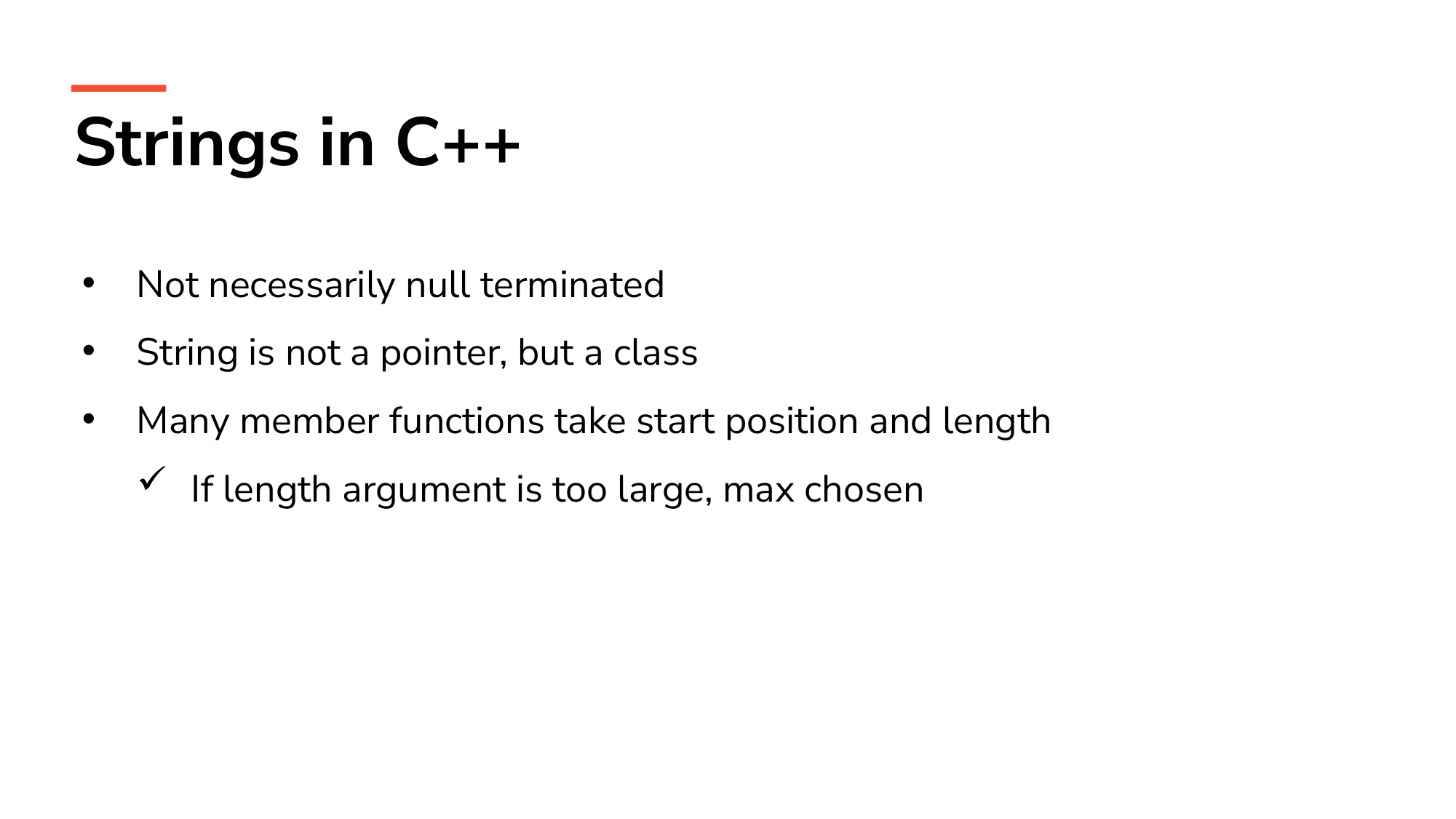

Strings in C++

Not necessarily null terminated
String is not a pointer, but a class
Many member functions take start position and length
If length argument is too large, max chosen